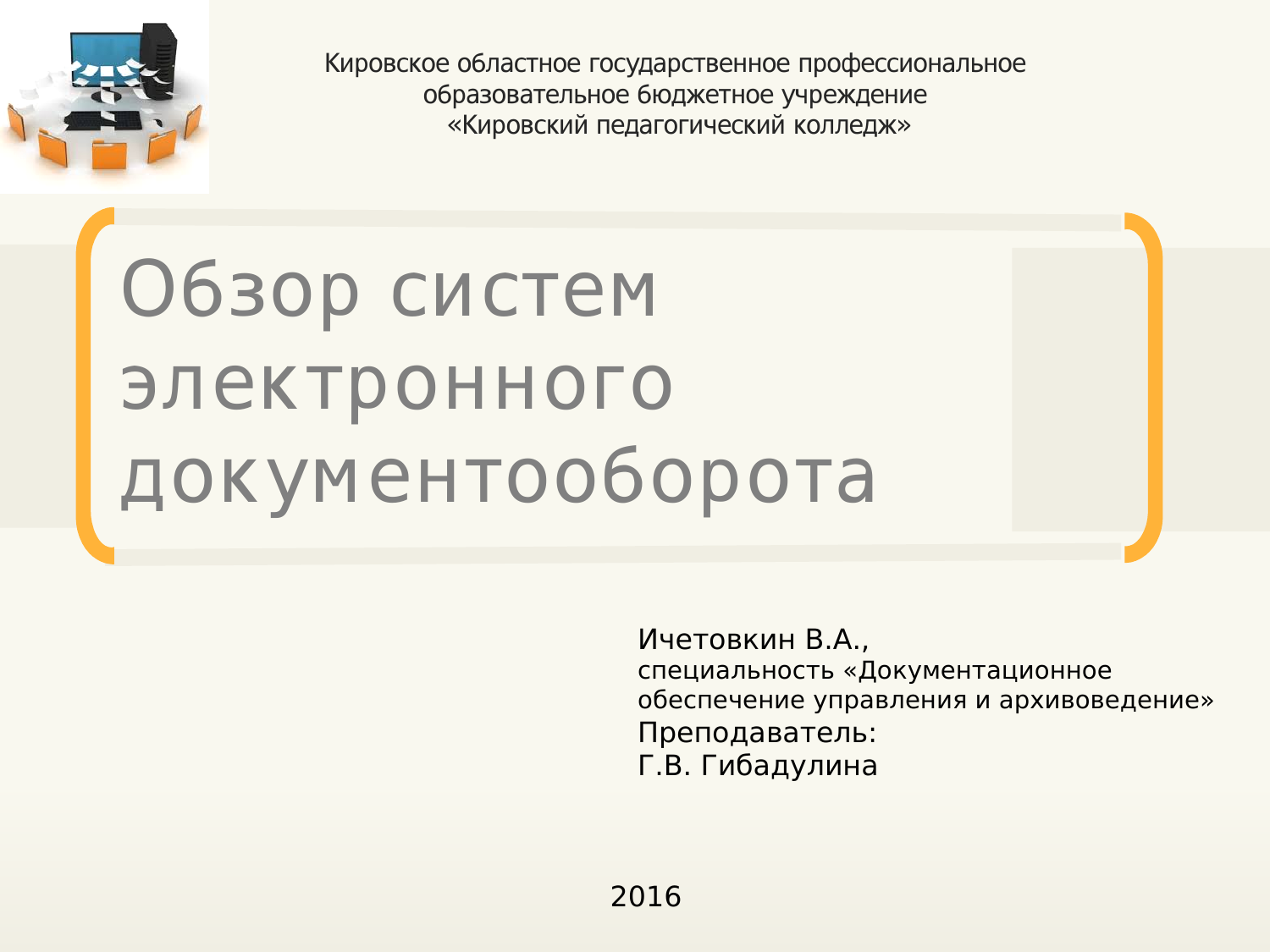

Кировское областное государственное профессиональное
образовательное бюджетное учреждение
«Кировский педагогический колледж»
# Обзор систем электронного документооборота
Ичетовкин В.А.,
специальность «Документационное обеспечение управления и архивоведение»
Преподаватель:
Г.В. Гибадулина
2016